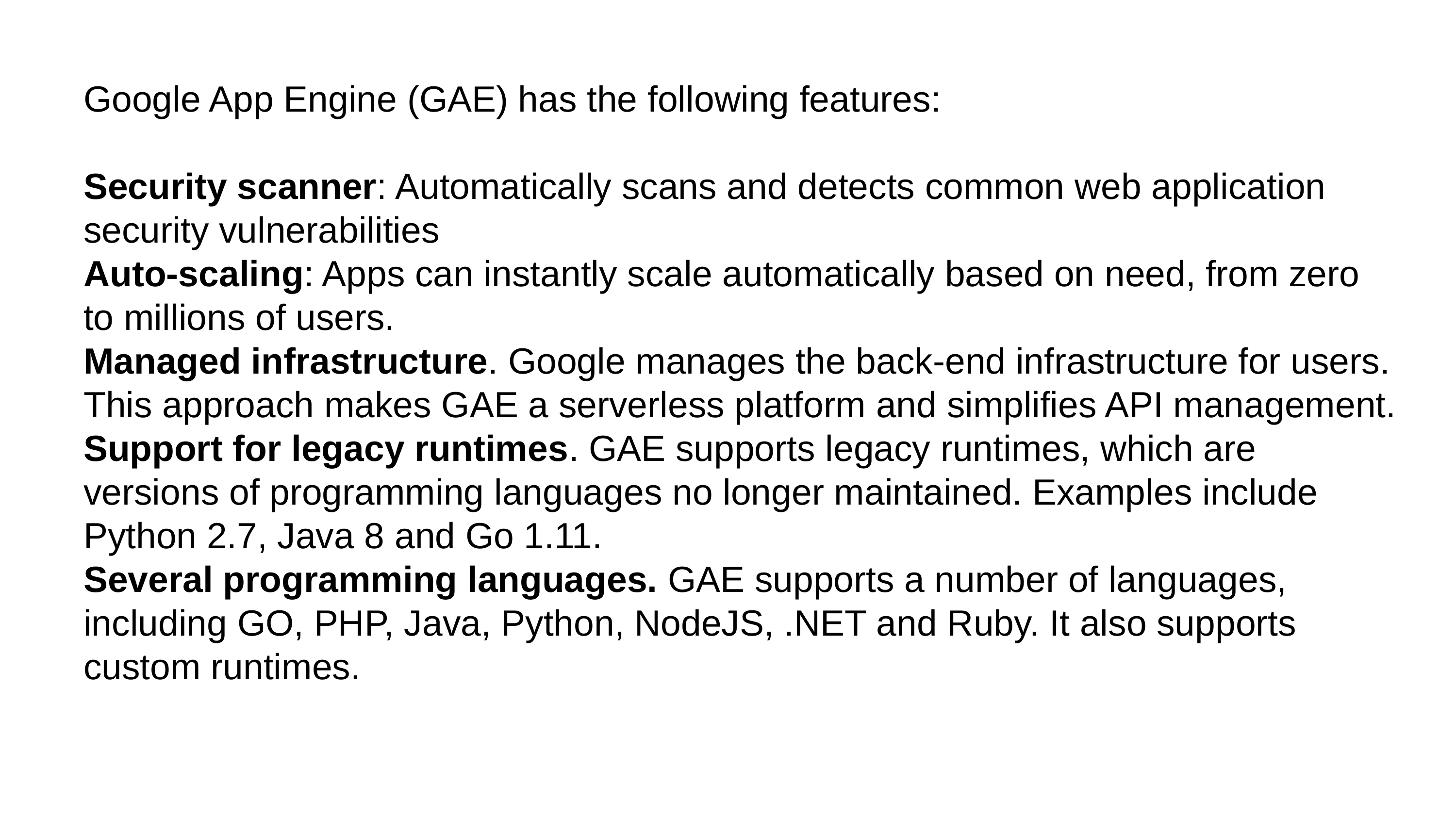

Google App Engine (GAE) has the following features:

Security scanner: Automatically scans and detects common web application security vulnerabilities
Auto-scaling: Apps can instantly scale automatically based on need, from zero to millions of users.
Managed infrastructure. Google manages the back-end infrastructure for users. This approach makes GAE a serverless platform and simplifies API management.
Support for legacy runtimes. GAE supports legacy runtimes, which are versions of programming languages no longer maintained. Examples include Python 2.7, Java 8 and Go 1.11.
Several programming languages. GAE supports a number of languages, including GO, PHP, Java, Python, NodeJS, .NET and Ruby. It also supports custom runtimes.